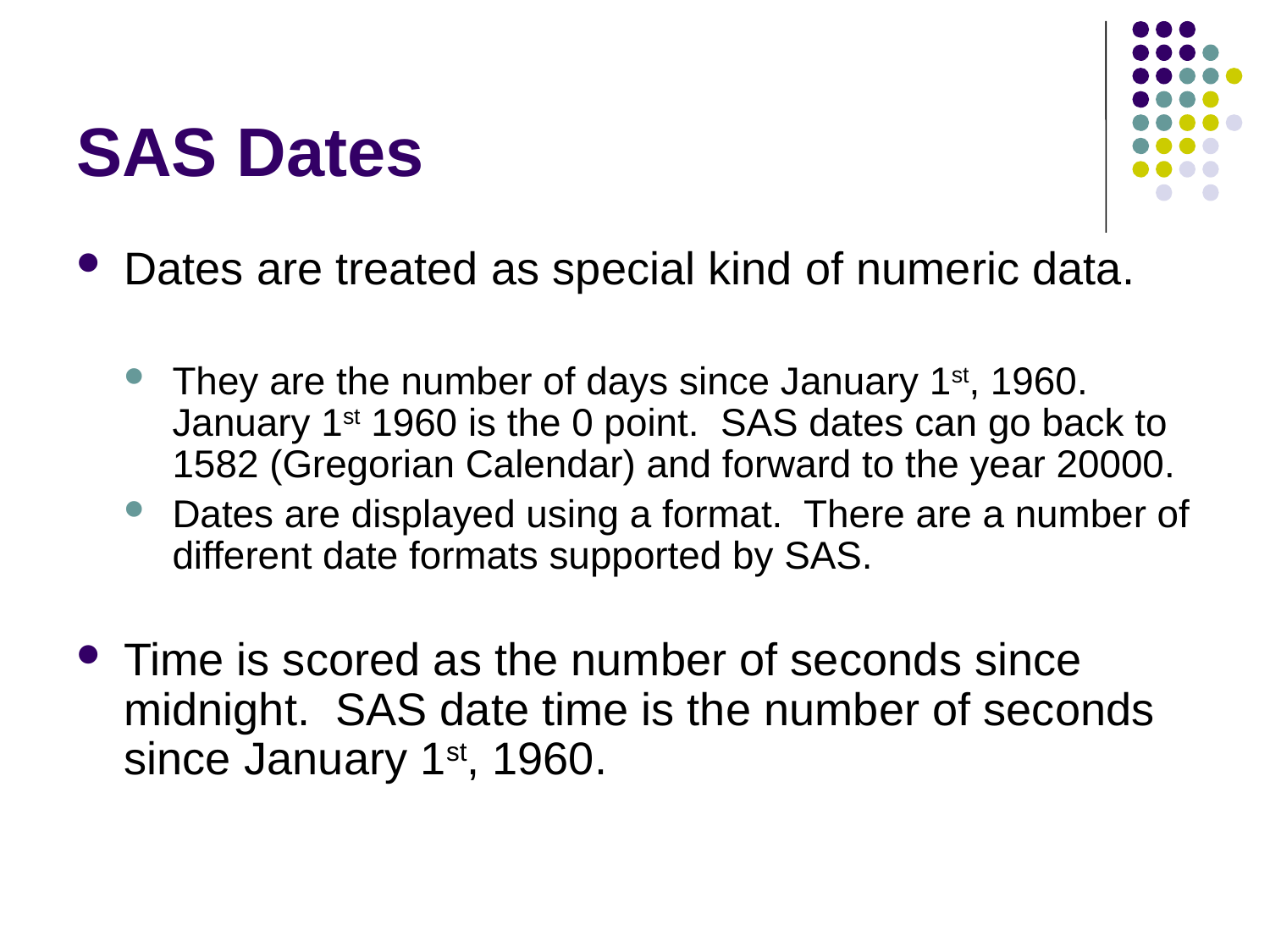

# SAS Dates
Dates are treated as special kind of numeric data.

They are the number of days since January 1st, 1960.  January 1st 1960 is the 0 point.  SAS dates can go back to 1582 (Gregorian Calendar) and forward to the year 20000.
Dates are displayed using a format.  There are a number of different date formats supported by SAS.

Time is scored as the number of seconds since midnight.  SAS date time is the number of seconds since January 1st, 1960.